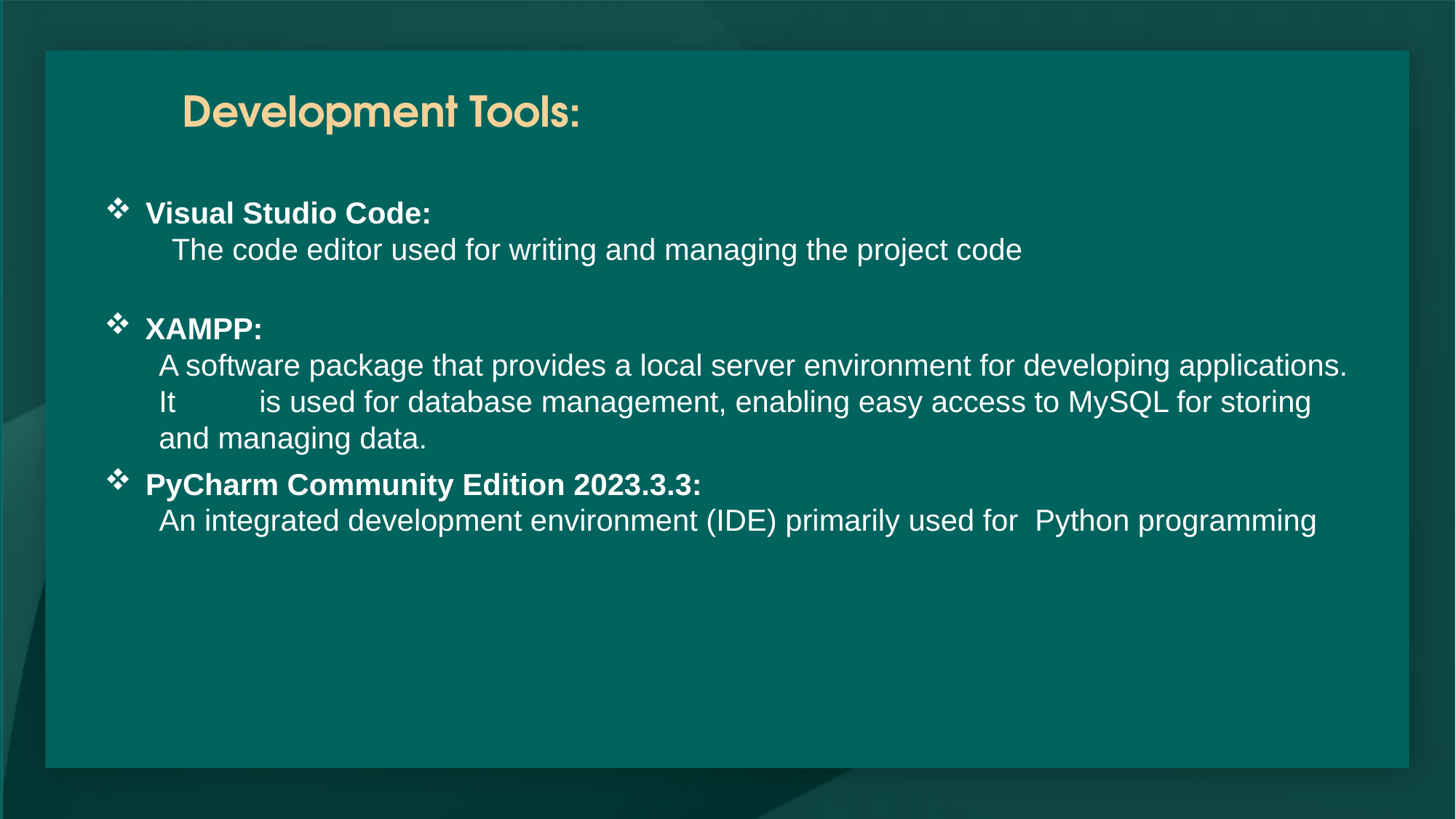

# Development Tools:

Visual Studio Code:
        The code editor used for writing and managing the project code

XAMPP:
A software package that provides a local server environment for developing applications. It          is used for database management, enabling easy access to MySQL for storing and managing data.
PyCharm Community Edition 2023.3.3:
An integrated development environment (IDE) primarily used for  Python programming